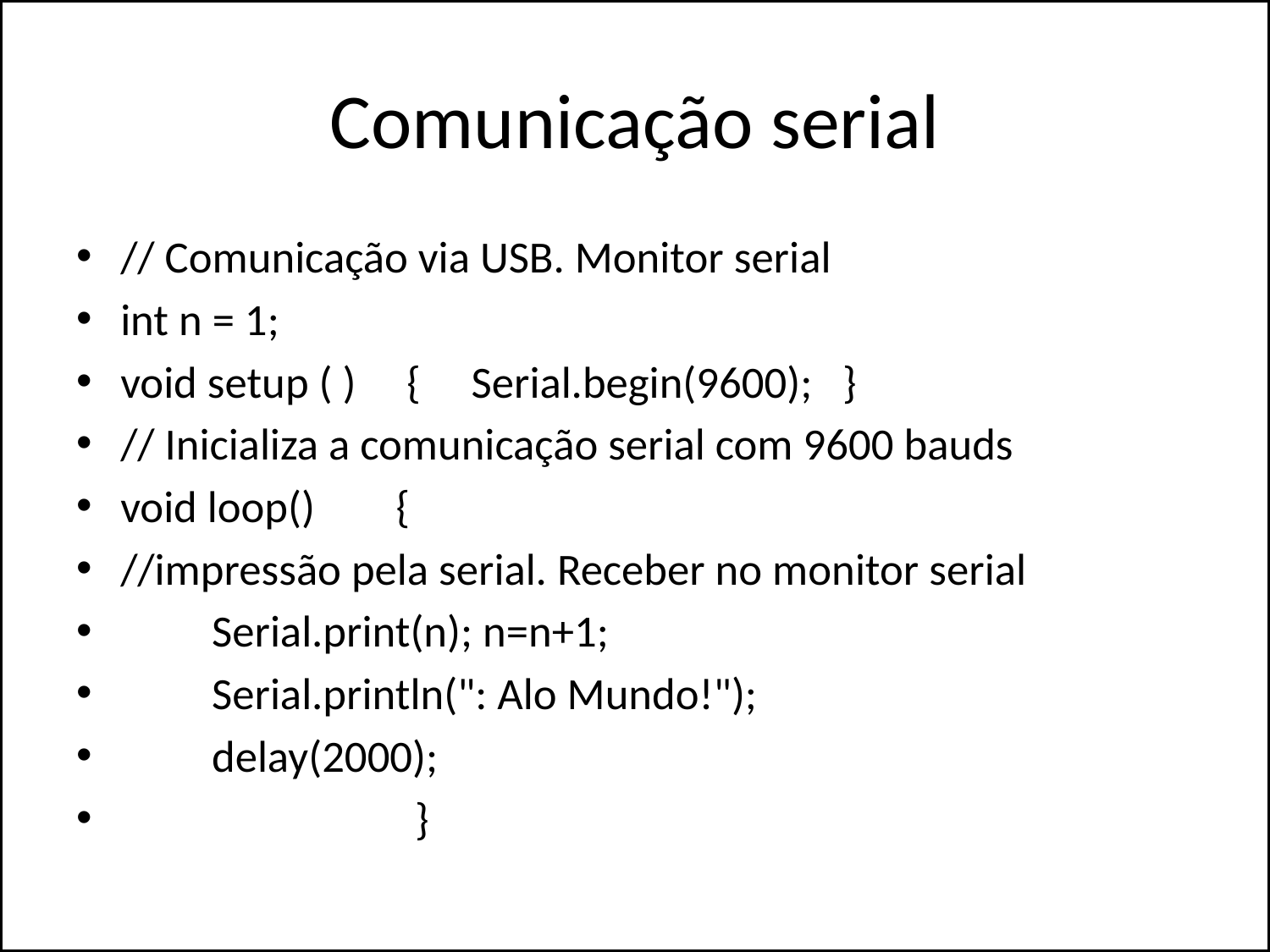

# Comunicação serial
// Comunicação via USB. Monitor serial
int n = 1;
void setup ( )     {     Serial.begin(9600);   }
// Inicializa a comunicação serial com 9600 bauds
void loop()        {
//impressão pela serial. Receber no monitor serial
         Serial.print(n); n=n+1;
         Serial.println(": Alo Mundo!");
         delay(2000);
                             }